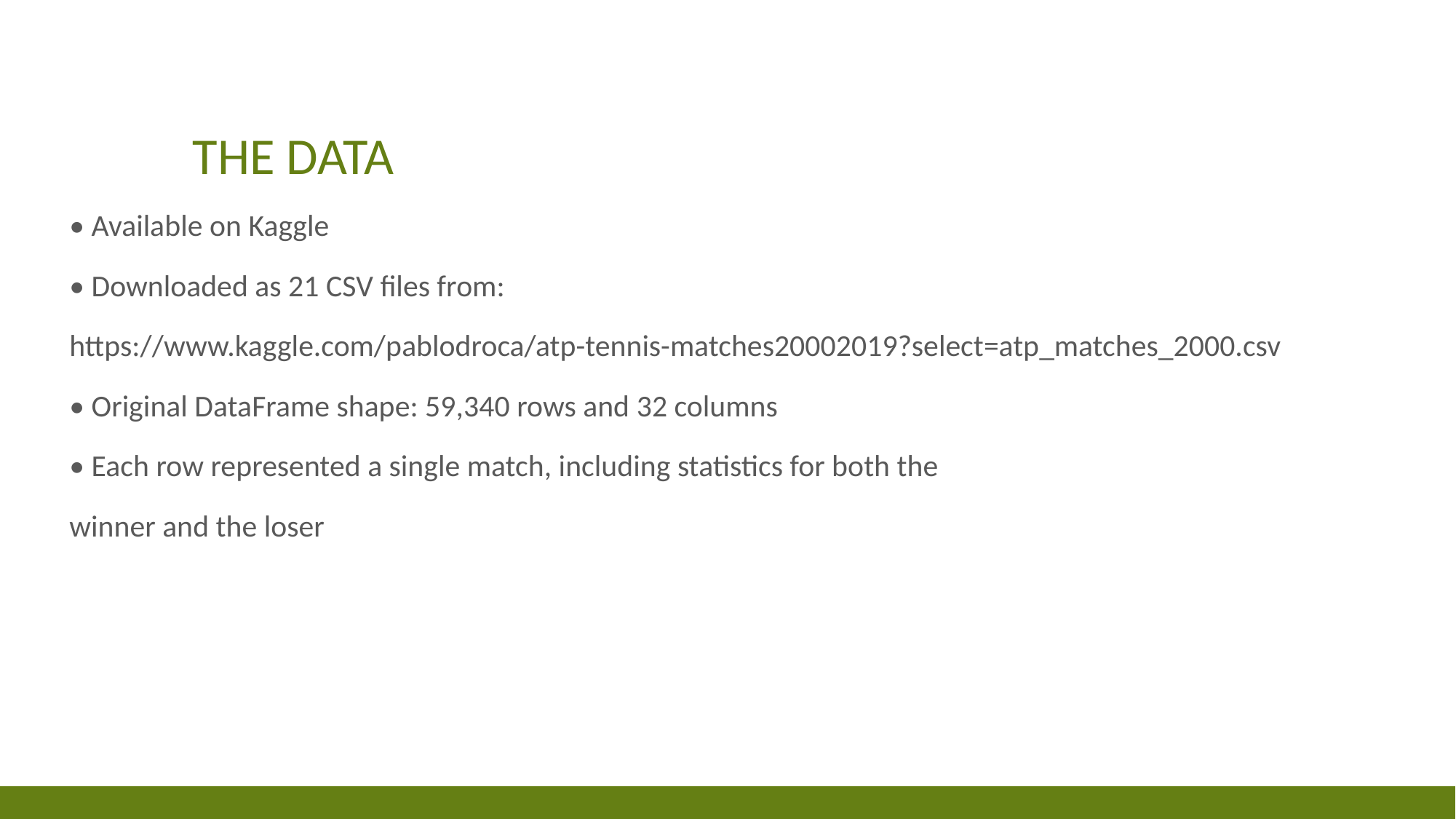

# THE DATA
• Available on Kaggle
• Downloaded as 21 CSV files from:
https://www.kaggle.com/pablodroca/atp-tennis-matches20002019?select=atp_matches_2000.csv
• Original DataFrame shape: 59,340 rows and 32 columns
• Each row represented a single match, including statistics for both the
winner and the loser